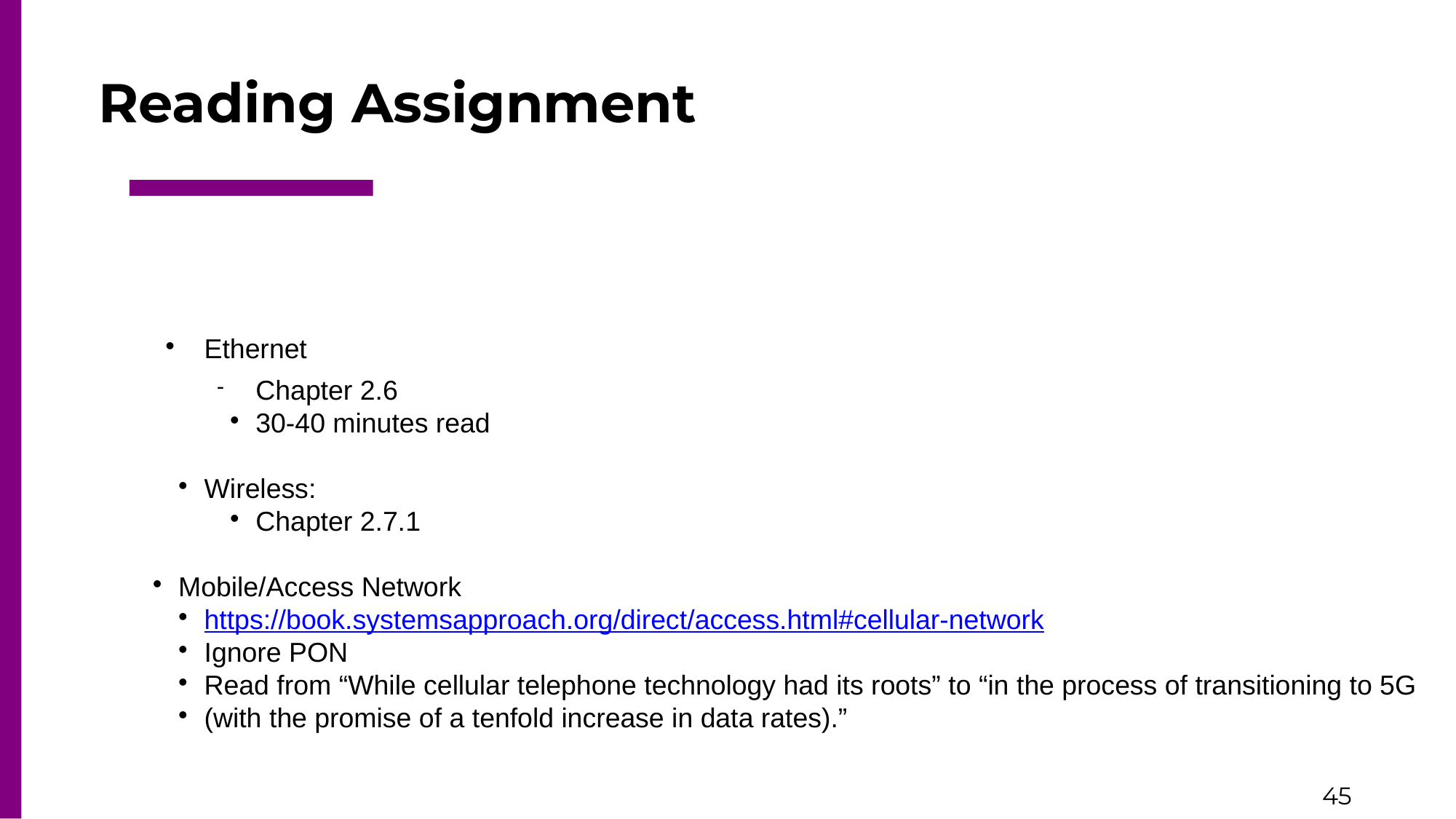

# Reading Assignment

Ethernet
Chapter 2.6
30-40 minutes read

Wireless:
Chapter 2.7.1

Mobile/Access Network
https://book.systemsapproach.org/direct/access.html#cellular-network
Ignore PON
Read from “While cellular telephone technology had its roots” to “in the process of transitioning to 5G
(with the promise of a tenfold increase in data rates).”